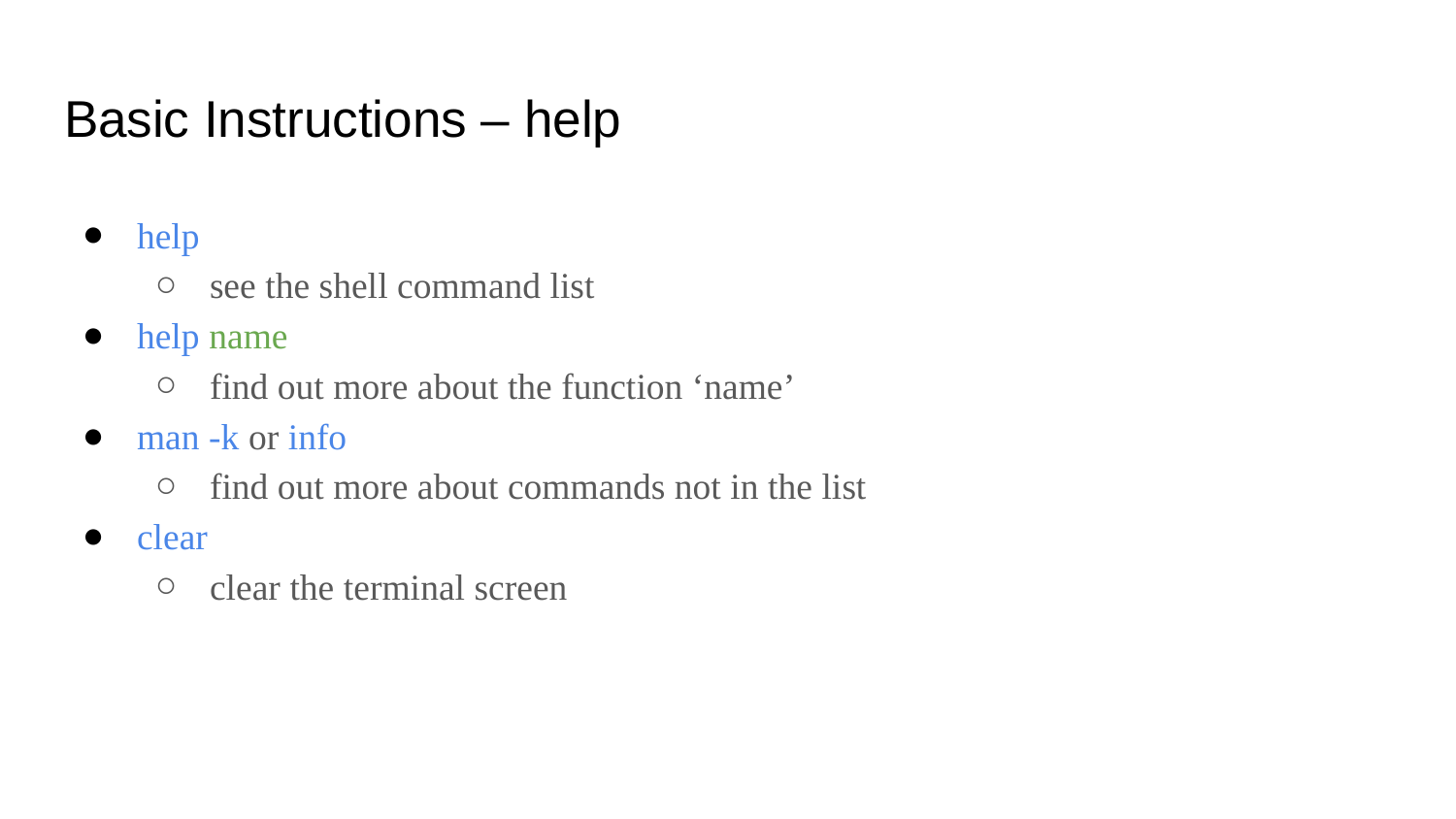

# Basic Instructions – help
help
see the shell command list
help name
find out more about the function ‘name’
man -k or info
find out more about commands not in the list
clear
clear the terminal screen